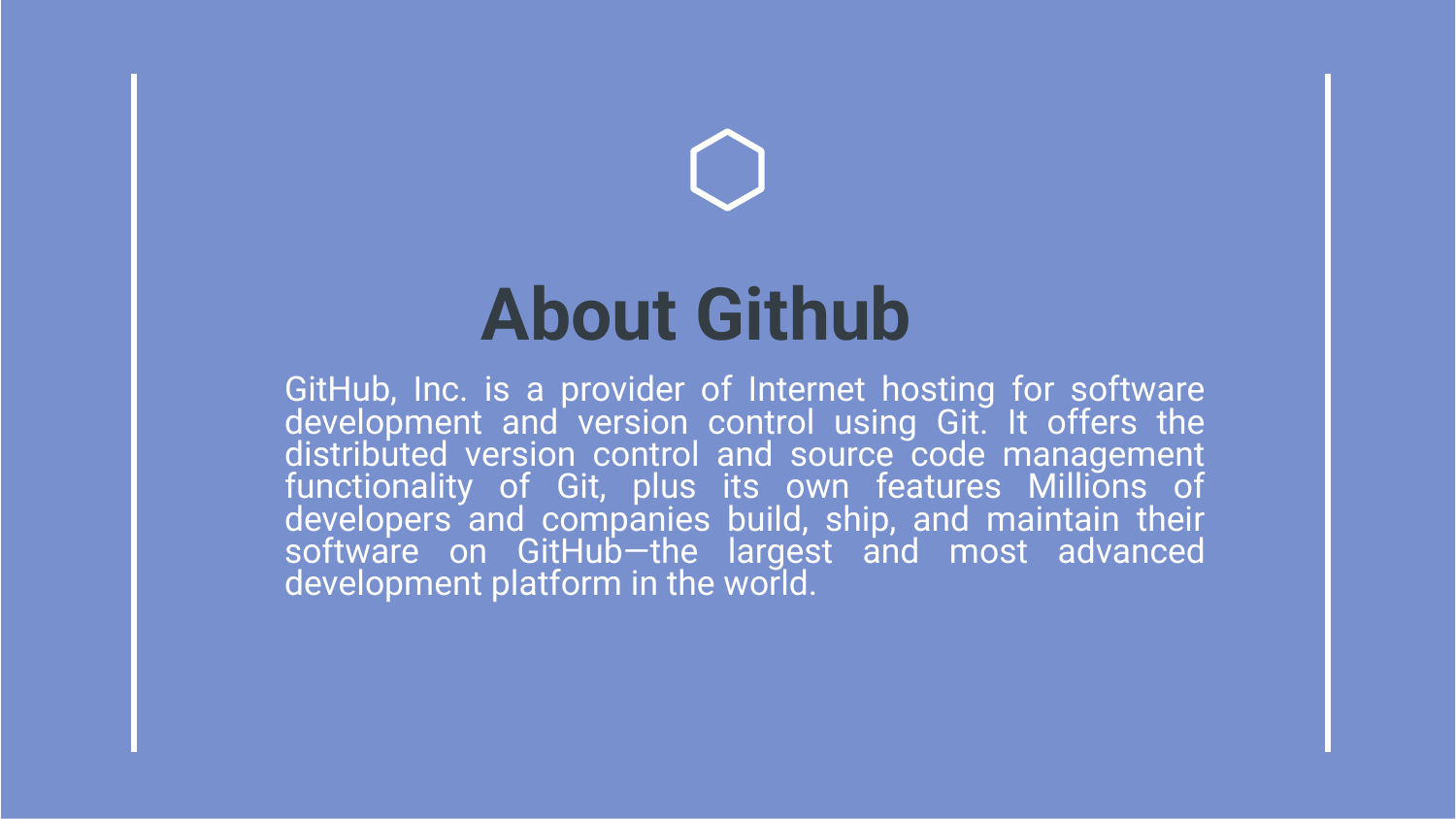

# About Github
GitHub, Inc. is a provider of Internet hosting for software development and version control using Git. It offers the distributed version control and source code management functionality of Git, plus its own features Millions of developers and companies build, ship, and maintain their software on GitHub—the largest and most advanced development platform in the world.